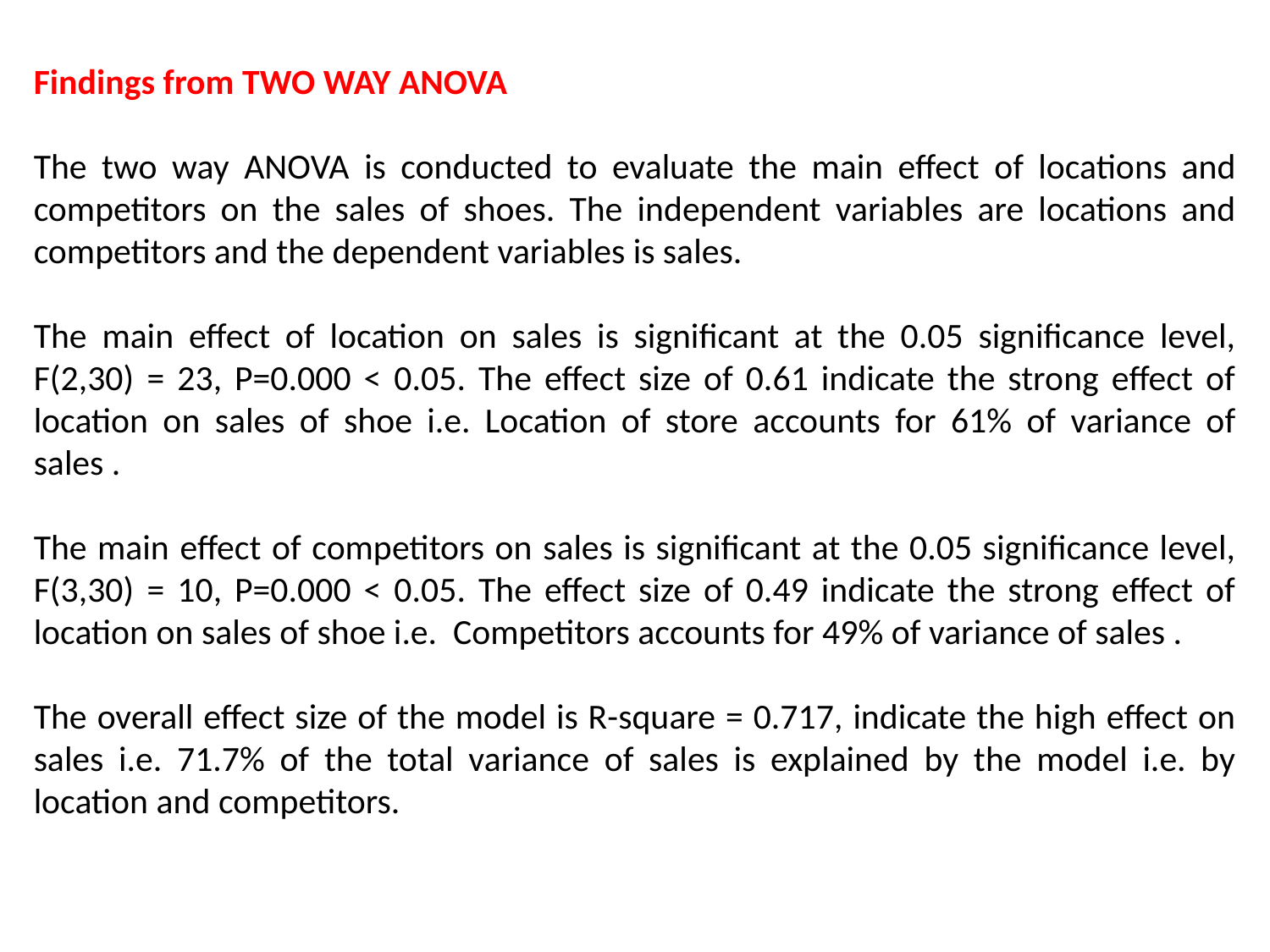

Findings from TWO WAY ANOVA

The two way ANOVA is conducted to evaluate the main effect of locations and competitors on the sales of shoes. The independent variables are locations and competitors and the dependent variables is sales.

The main effect of location on sales is significant at the 0.05 significance level, F(2,30) = 23, P=0.000 < 0.05. The effect size of 0.61 indicate the strong effect of location on sales of shoe i.e. Location of store accounts for 61% of variance of sales .

The main effect of competitors on sales is significant at the 0.05 significance level, F(3,30) = 10, P=0.000 < 0.05. The effect size of 0.49 indicate the strong effect of location on sales of shoe i.e.  Competitors accounts for 49% of variance of sales .

The overall effect size of the model is R-square = 0.717, indicate the high effect on sales i.e. 71.7% of the total variance of sales is explained by the model i.e. by location and competitors.